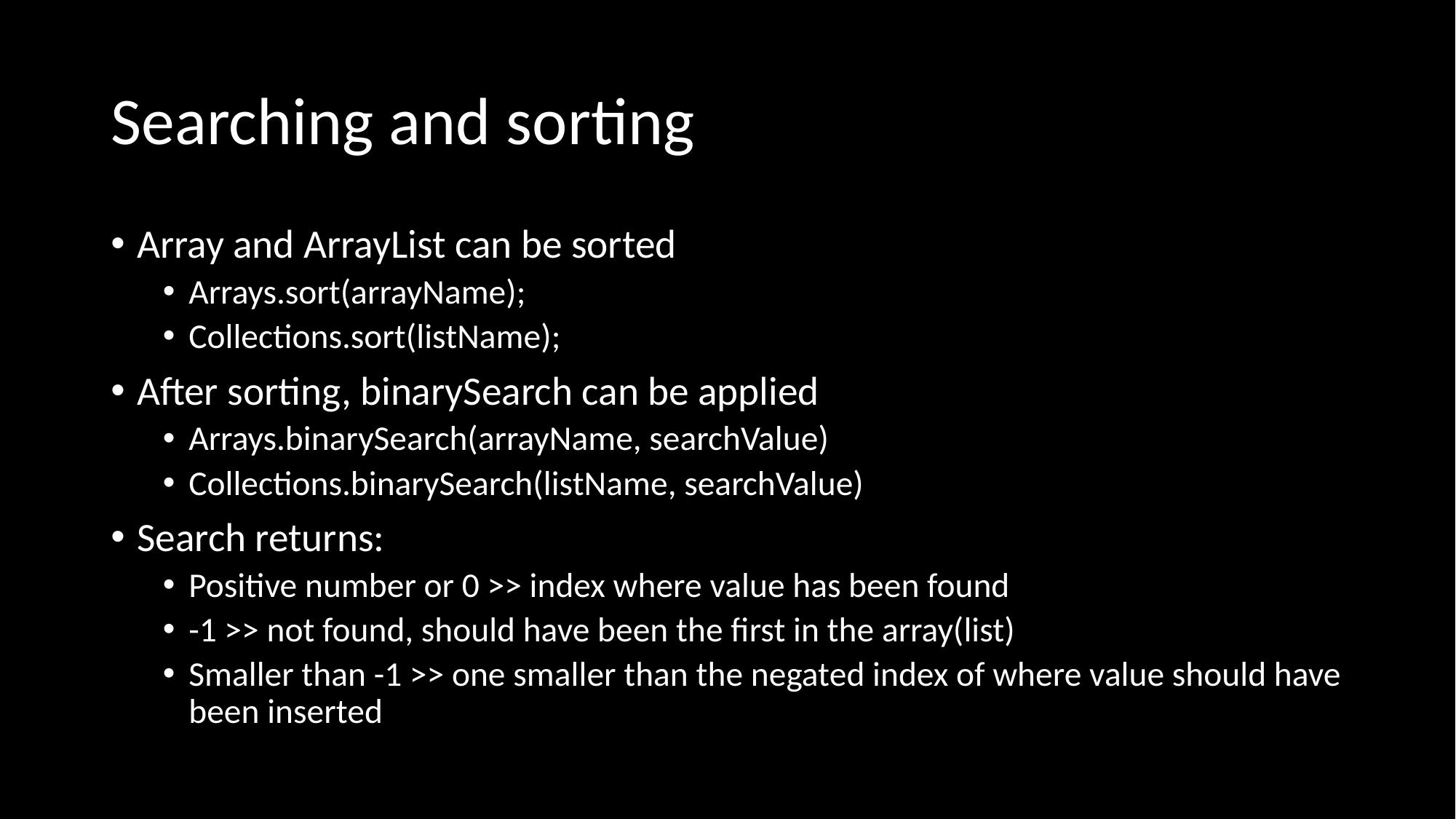

# Searching and sorting
Array and ArrayList can be sorted
Arrays.sort(arrayName);
Collections.sort(listName);
After sorting, binarySearch can be applied
Arrays.binarySearch(arrayName, searchValue)
Collections.binarySearch(listName, searchValue)
Search returns:
Positive number or 0 >> index where value has been found
-1 >> not found, should have been the first in the array(list)
Smaller than -1 >> one smaller than the negated index of where value should have been inserted